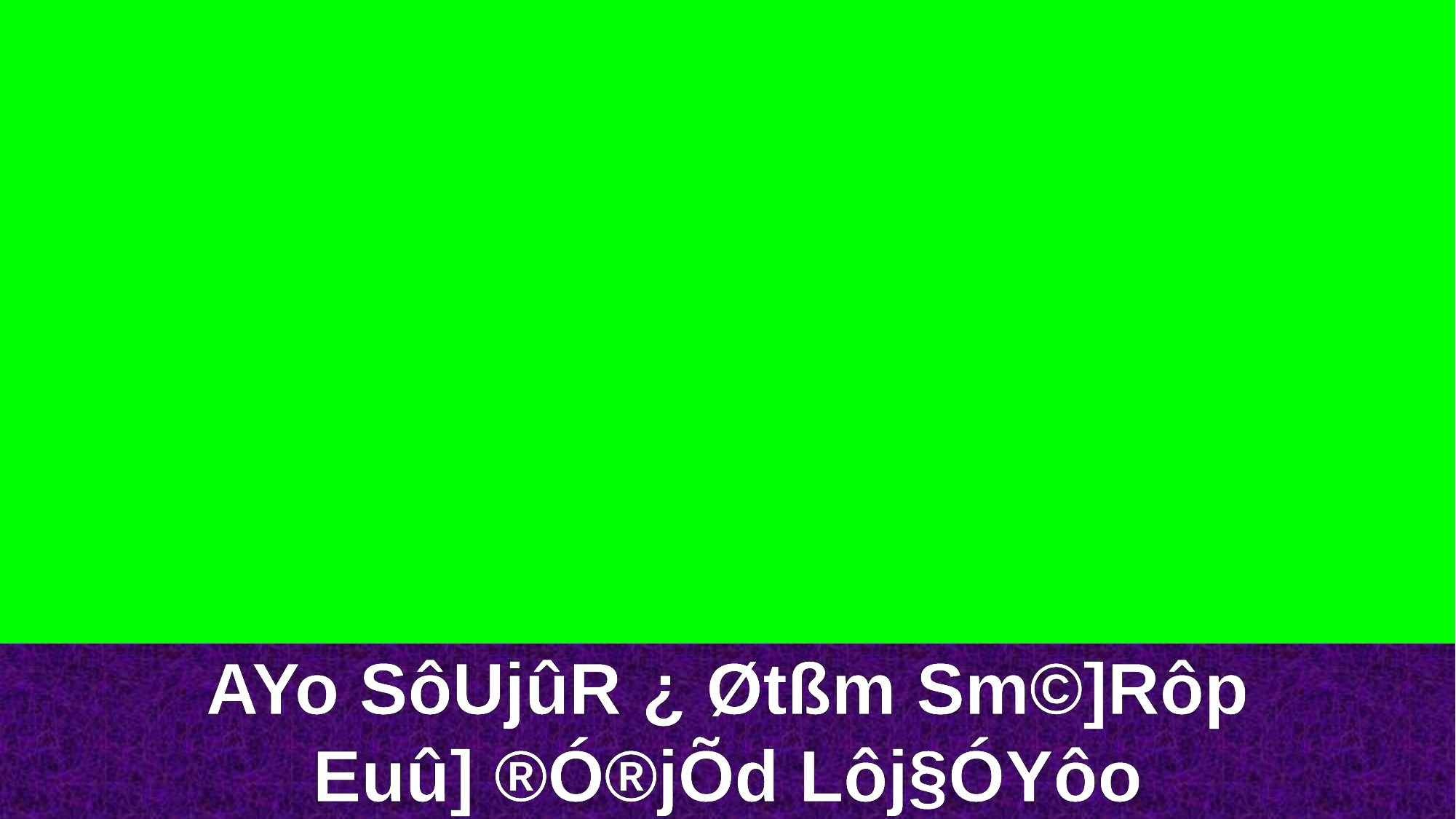

AYo SôUjûR ¿ Øtßm Sm©]Rôp
Euû] ®Ó®jÕd Lôj§ÓYôo